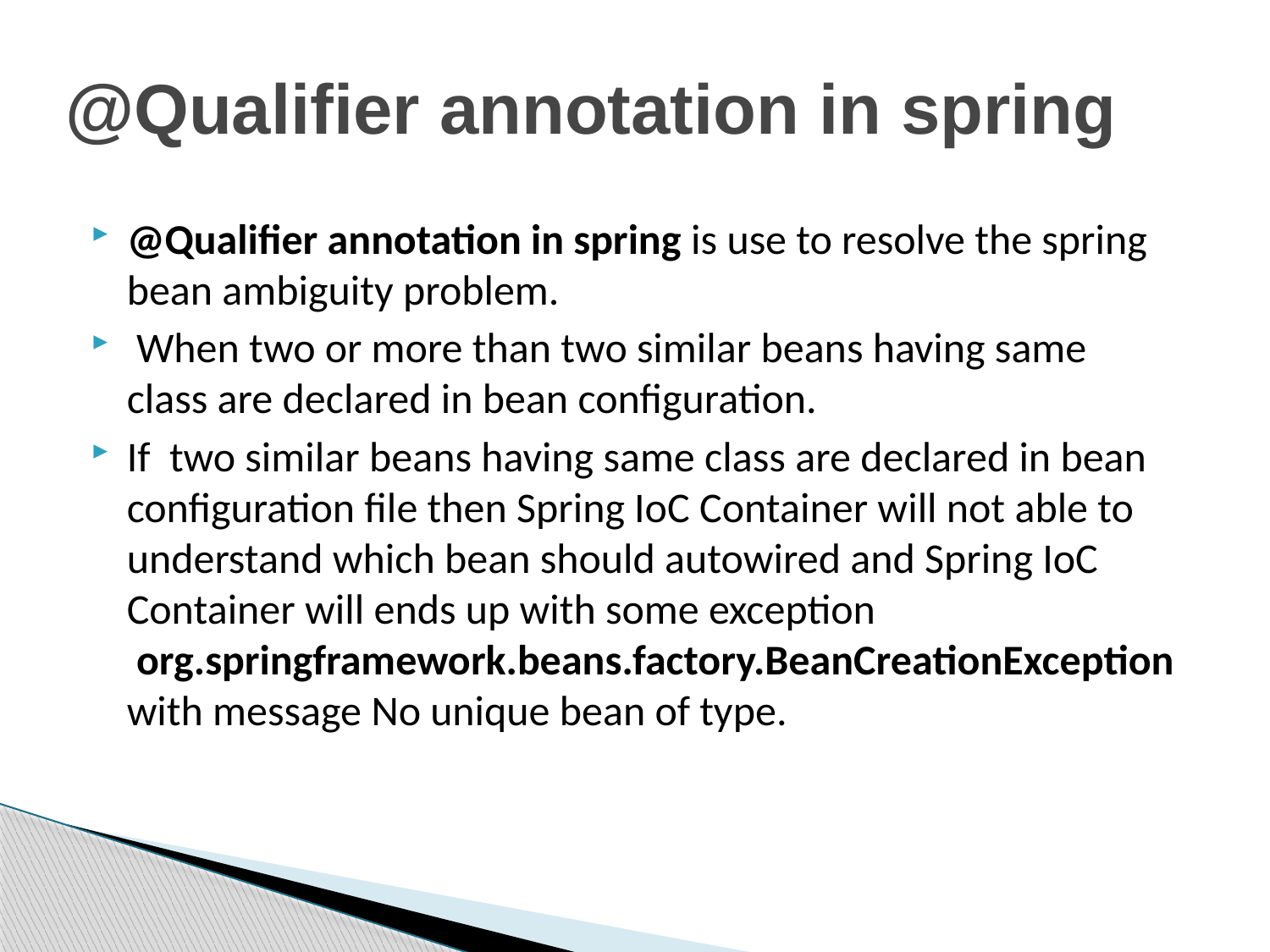

# @Qualifier annotation in spring
@Qualifier annotation in spring is use to resolve the spring bean ambiguity problem.
 When two or more than two similar beans having same class are declared in bean configuration.
If  two similar beans having same class are declared in bean configuration file then Spring IoC Container will not able to understand which bean should autowired and Spring IoC Container will ends up with some exception  org.springframework.beans.factory.BeanCreationException with message No unique bean of type.